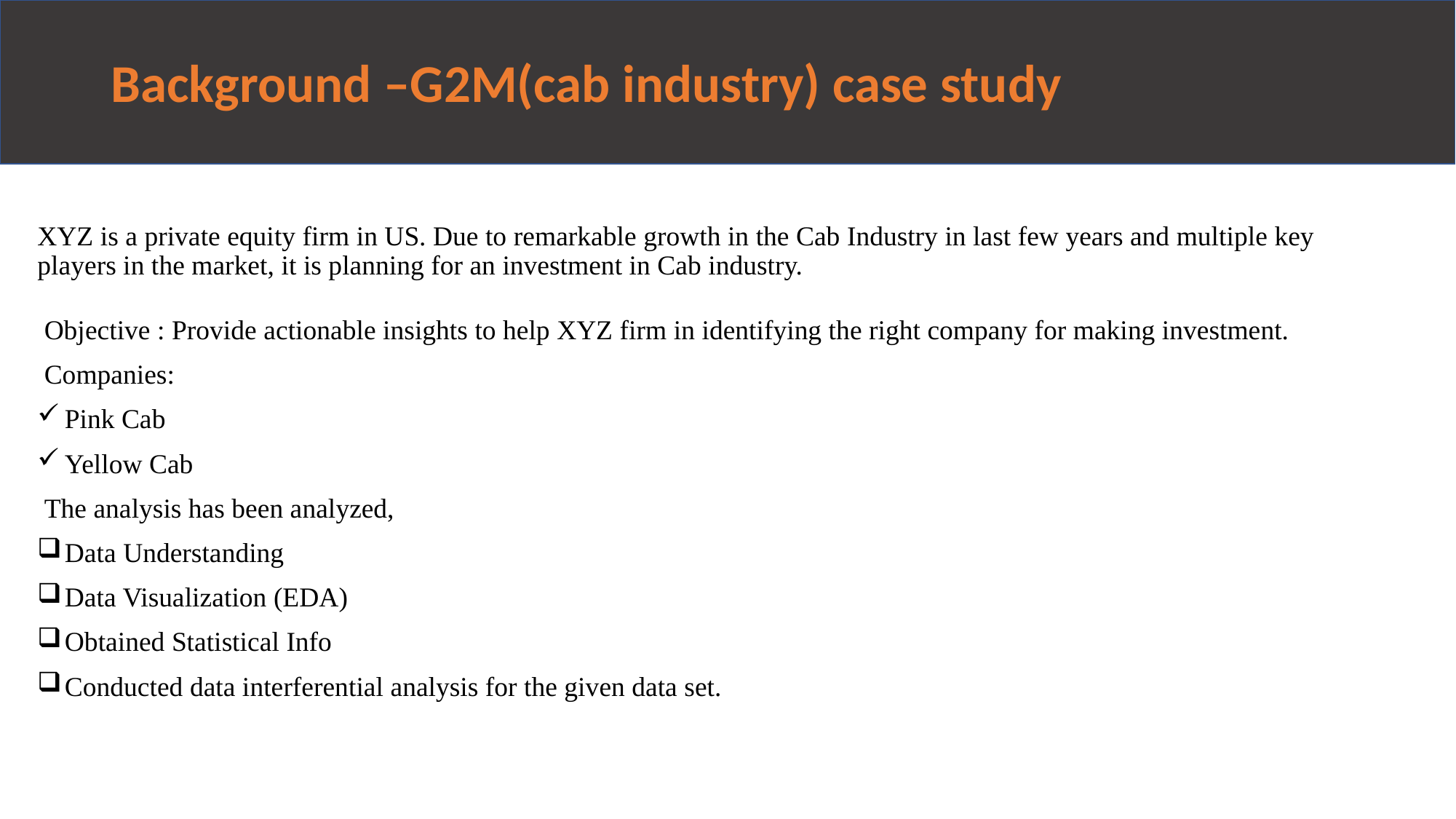

# Background –G2M(cab industry) case study
XYZ is a private equity firm in US. Due to remarkable growth in the Cab Industry in last few years and multiple key players in the market, it is planning for an investment in Cab industry.
 Objective : Provide actionable insights to help XYZ firm in identifying the right company for making investment.
 Companies:
Pink Cab
Yellow Cab
 The analysis has been analyzed,
Data Understanding
Data Visualization (EDA)
Obtained Statistical Info
Conducted data interferential analysis for the given data set.